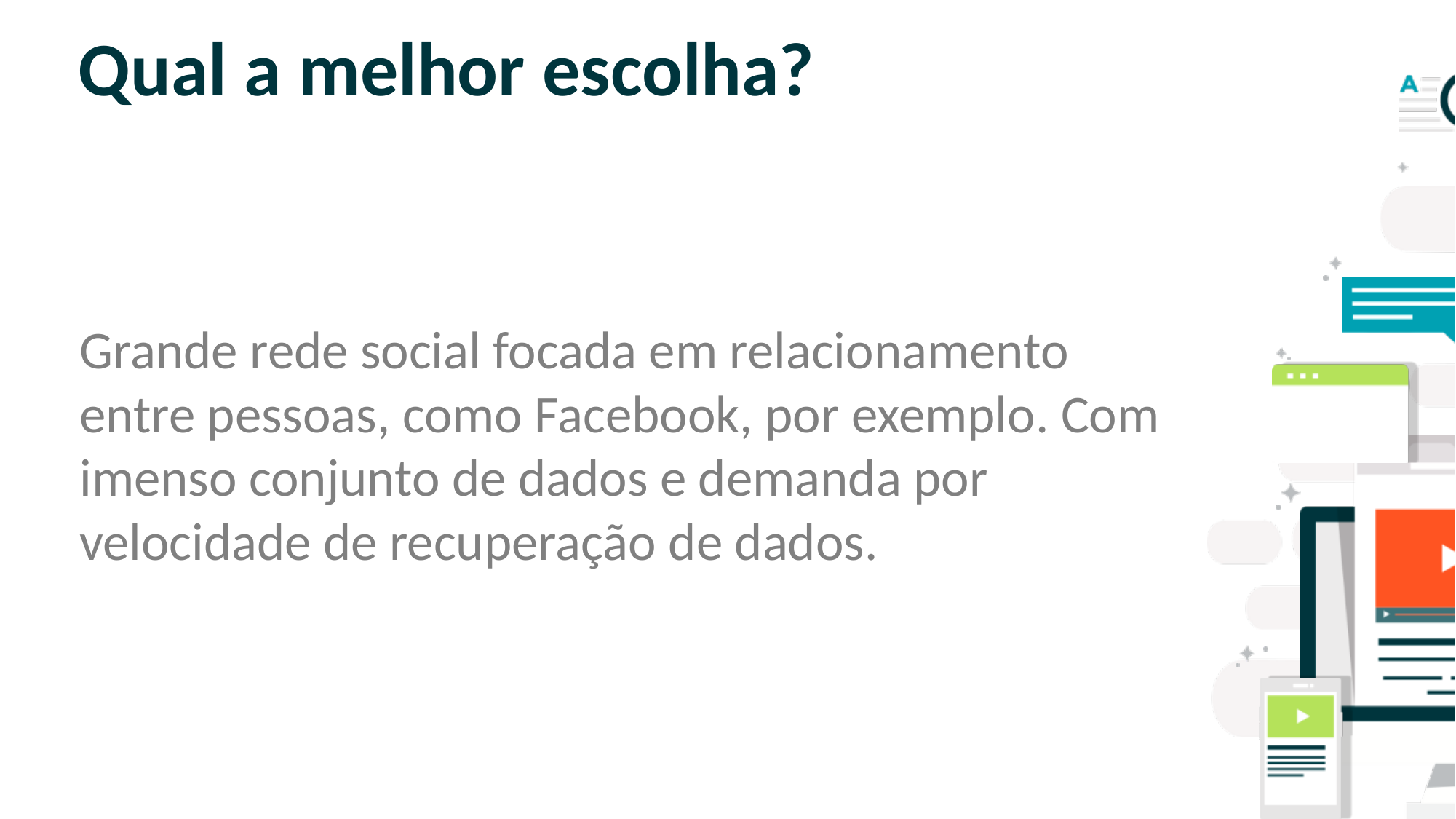

# Qual a melhor escolha?
Grande rede social focada em relacionamento entre pessoas, como Facebook, por exemplo. Com imenso conjunto de dados e demanda por velocidade de recuperação de dados.
SLIDE PARA TEXTO CORRIDO
OBS: NÃO É ACONSELHÁVEL COLOCAR
MUITO TEXTO NOS SLIDES